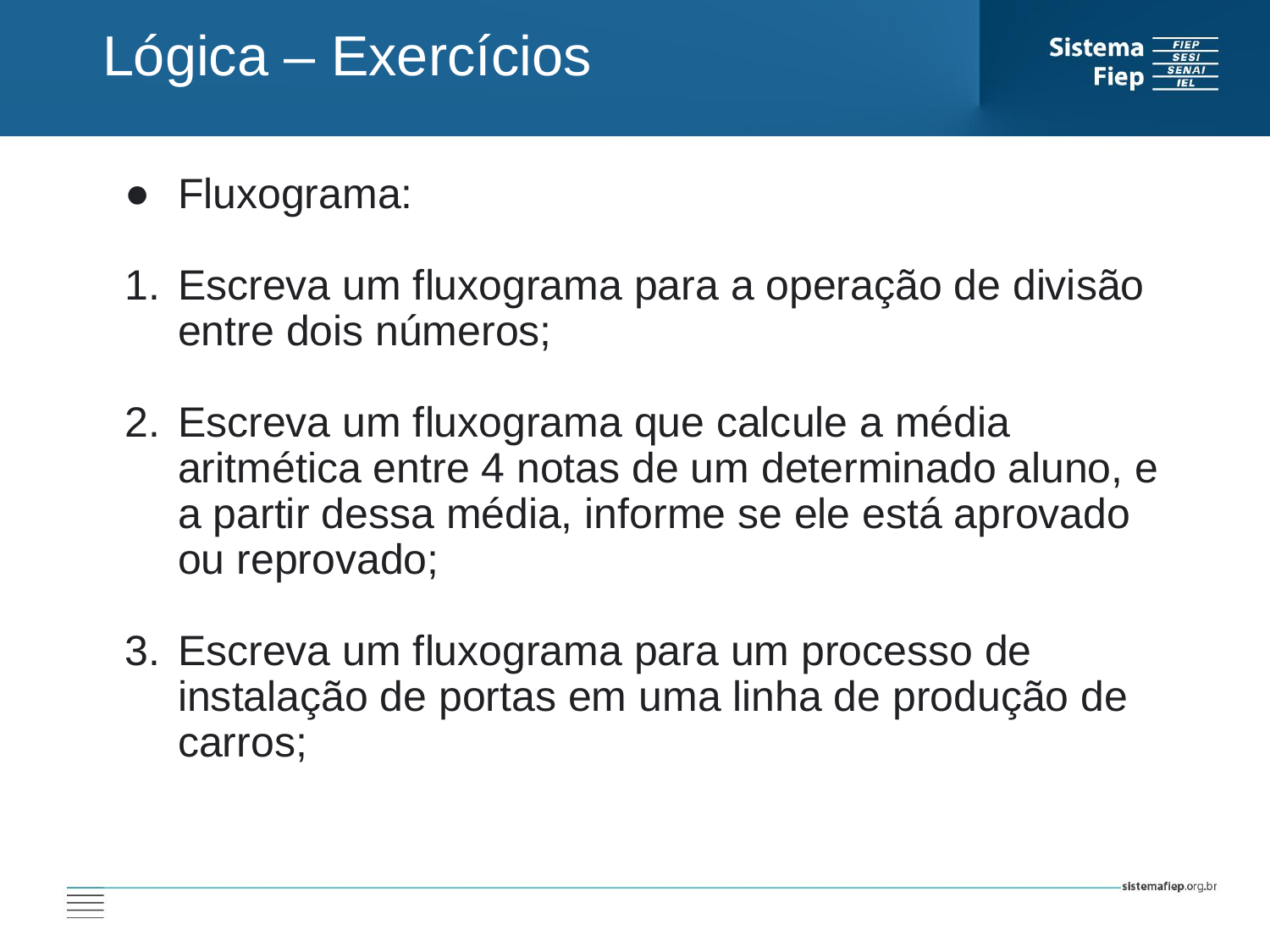

Lógica – Exercícios

Fluxograma:

Escreva um fluxograma para a operação de divisão entre dois números;

Escreva um fluxograma que calcule a média aritmética entre 4 notas de um determinado aluno, e a partir dessa média, informe se ele está aprovado ou reprovado;

Escreva um fluxograma para um processo de instalação de portas em uma linha de produção de carros;

AT